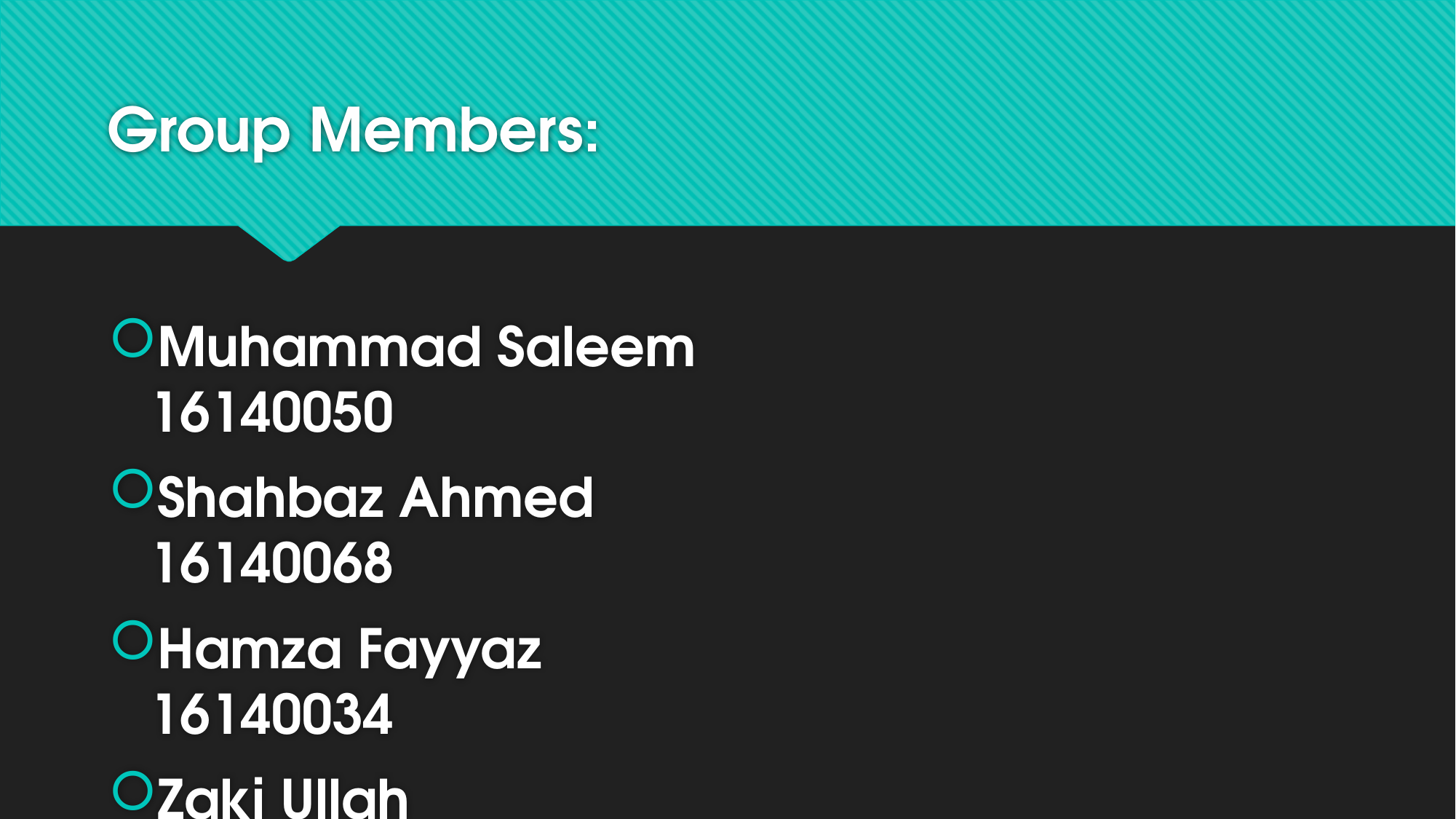

# Group Members:
Muhammad Saleem 				16140050
Shahbaz Ahmed        				16140068
Hamza Fayyaz             				16140034
Zaki Ullah 	              				       16140089